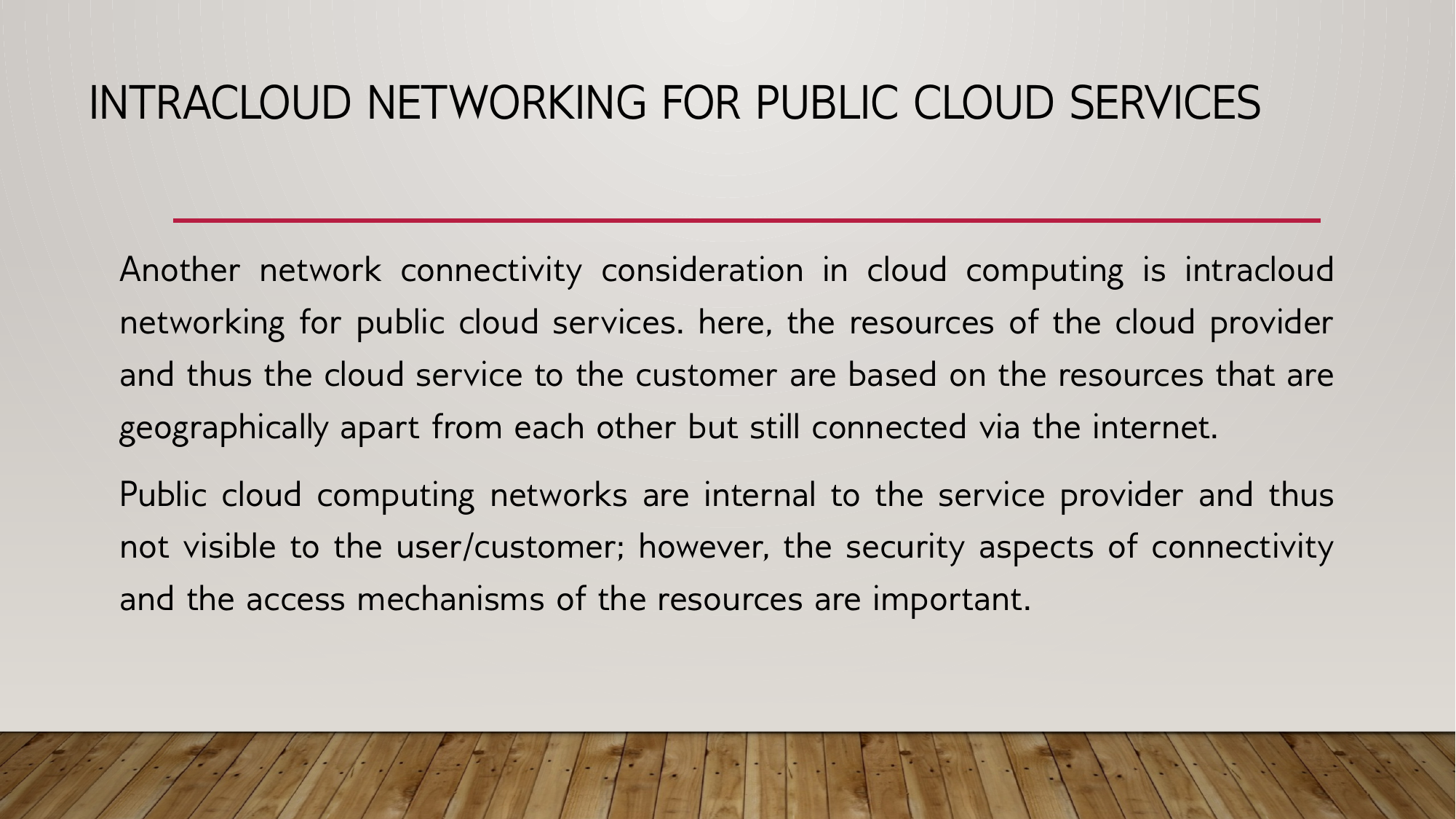

# Intracloud Networking for Public Cloud Services
Another network connectivity consideration in cloud computing is intracloud networking for public cloud services. here, the resources of the cloud provider and thus the cloud service to the customer are based on the resources that are geographically apart from each other but still connected via the internet.
Public cloud computing networks are internal to the service provider and thus not visible to the user/customer; however, the security aspects of connectivity and the access mechanisms of the resources are important.